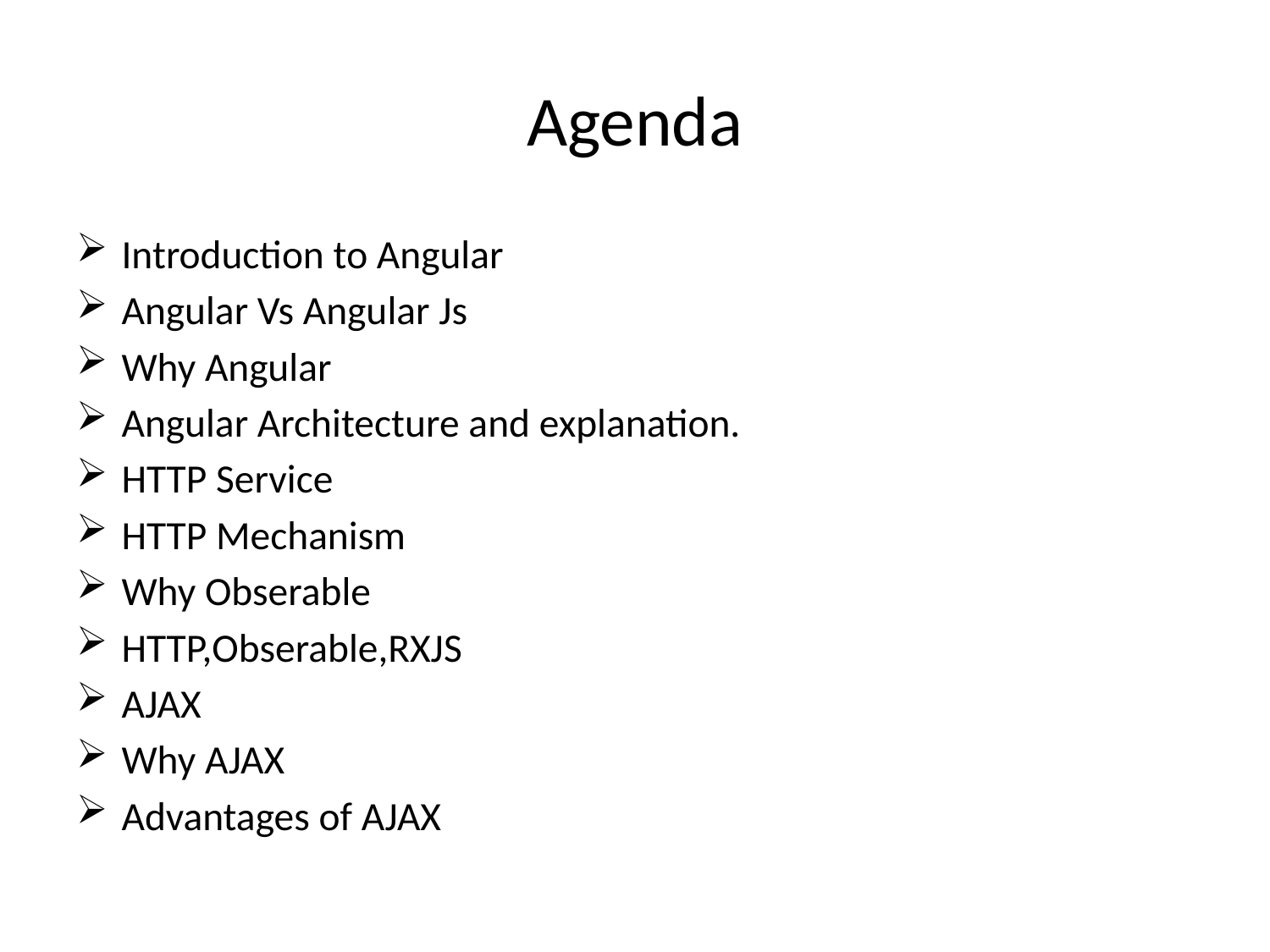

# Agenda
Introduction to Angular
Angular Vs Angular Js
Why Angular
Angular Architecture and explanation.
HTTP Service
HTTP Mechanism
Why Obserable
HTTP,Obserable,RXJS
AJAX
Why AJAX
Advantages of AJAX